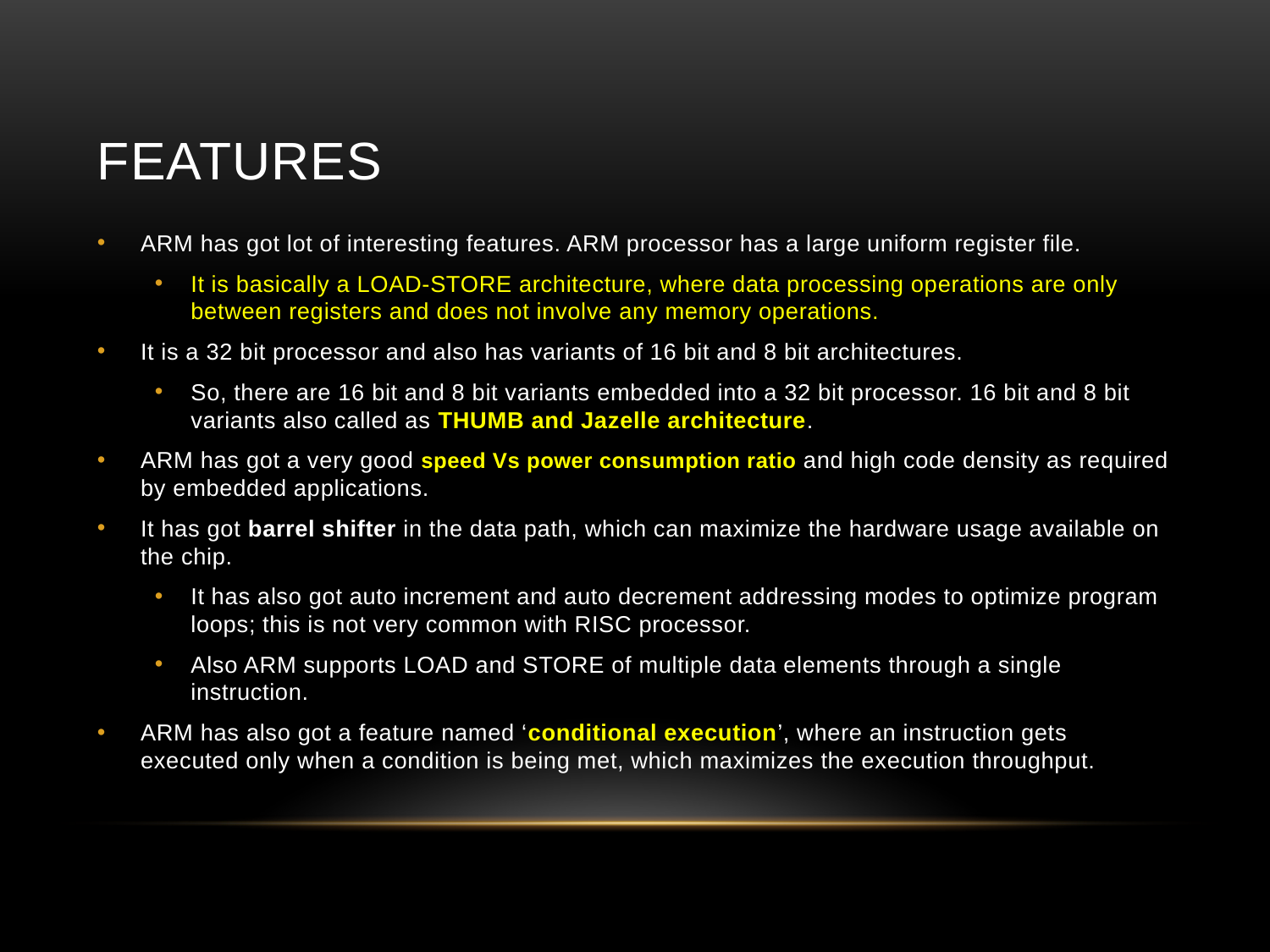

# FEATURES
ARM has got lot of interesting features. ARM processor has a large uniform register file.
It is basically a LOAD-STORE architecture, where data processing operations are only between registers and does not involve any memory operations.
It is a 32 bit processor and also has variants of 16 bit and 8 bit architectures.
So, there are 16 bit and 8 bit variants embedded into a 32 bit processor. 16 bit and 8 bit variants also called as THUMB and Jazelle architecture.
ARM has got a very good speed Vs power consumption ratio and high code density as required by embedded applications.
It has got barrel shifter in the data path, which can maximize the hardware usage available on the chip.
It has also got auto increment and auto decrement addressing modes to optimize program loops; this is not very common with RISC processor.
Also ARM supports LOAD and STORE of multiple data elements through a single instruction.
ARM has also got a feature named ‘conditional execution’, where an instruction gets executed only when a condition is being met, which maximizes the execution throughput.